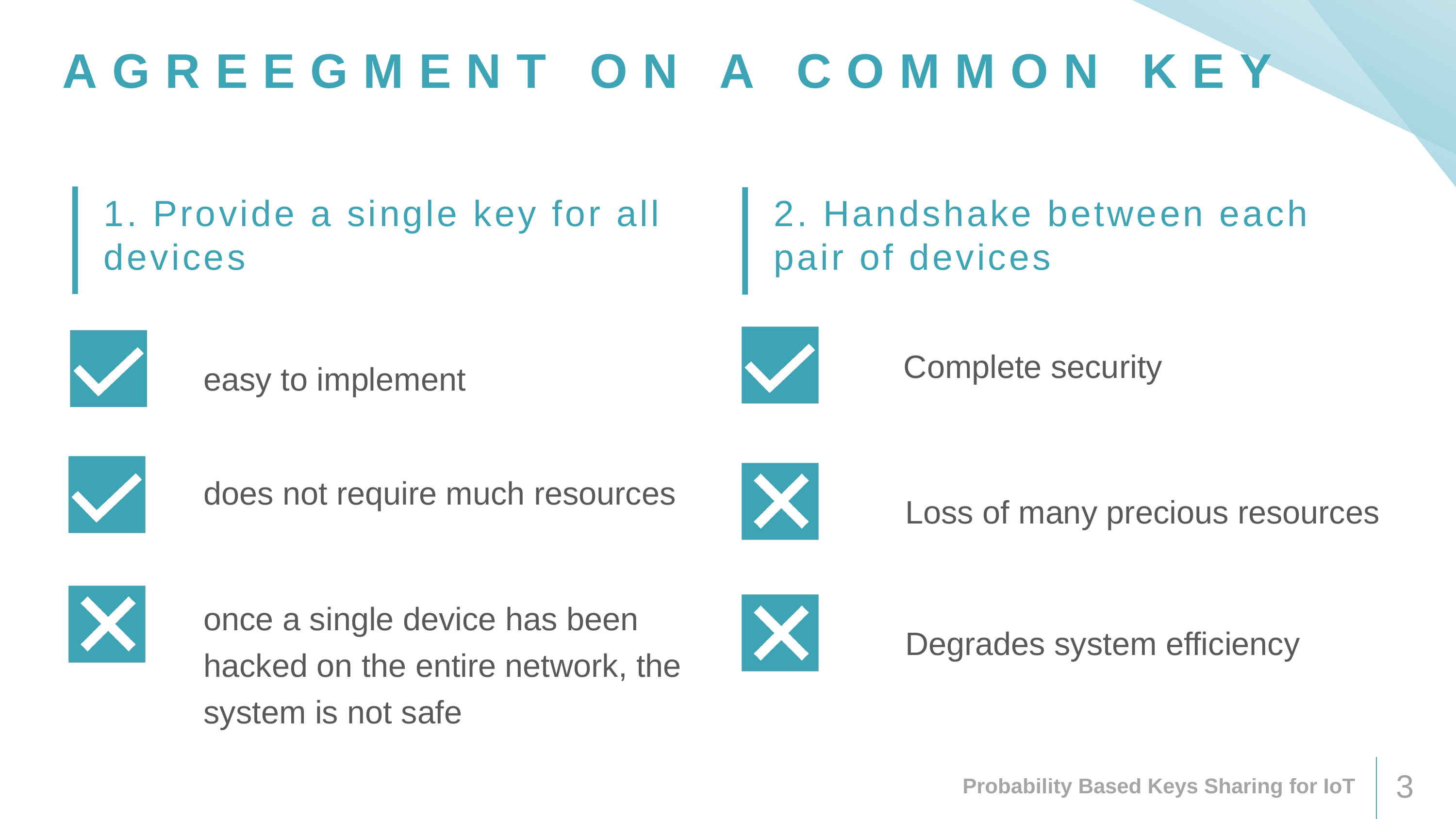

# AGREEGMENT ON A COMMON KEY
2. Handshake between each pair of devices
1. Provide a single key for all devices
Probability Based Keys Sharing for IoT
3